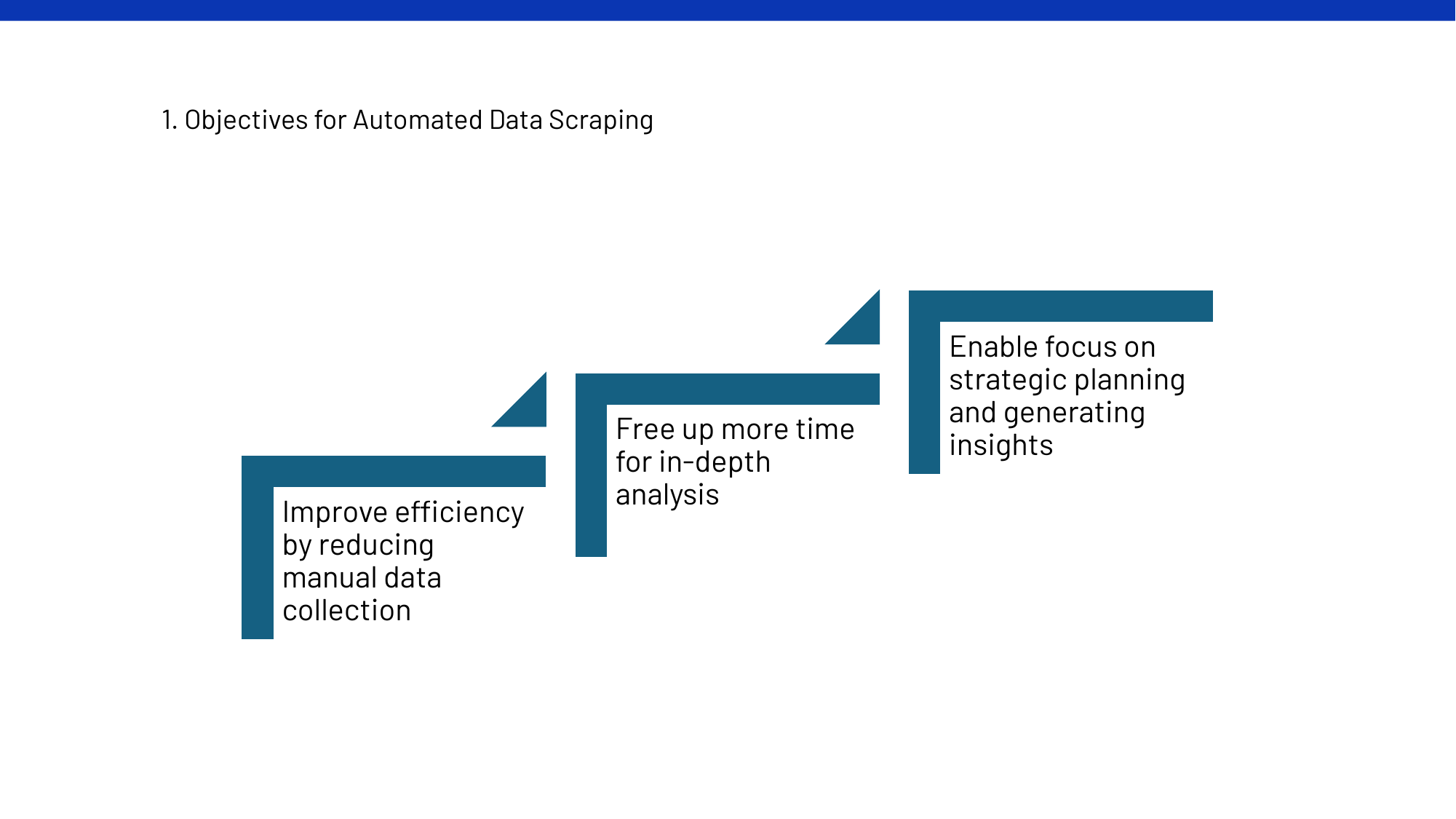

1. Objectives for Automated Data Scraping
Improve efficiency by reducing manual data collection
Free up more time for in-depth analysis
Enable focus on strategic planning and generating insights